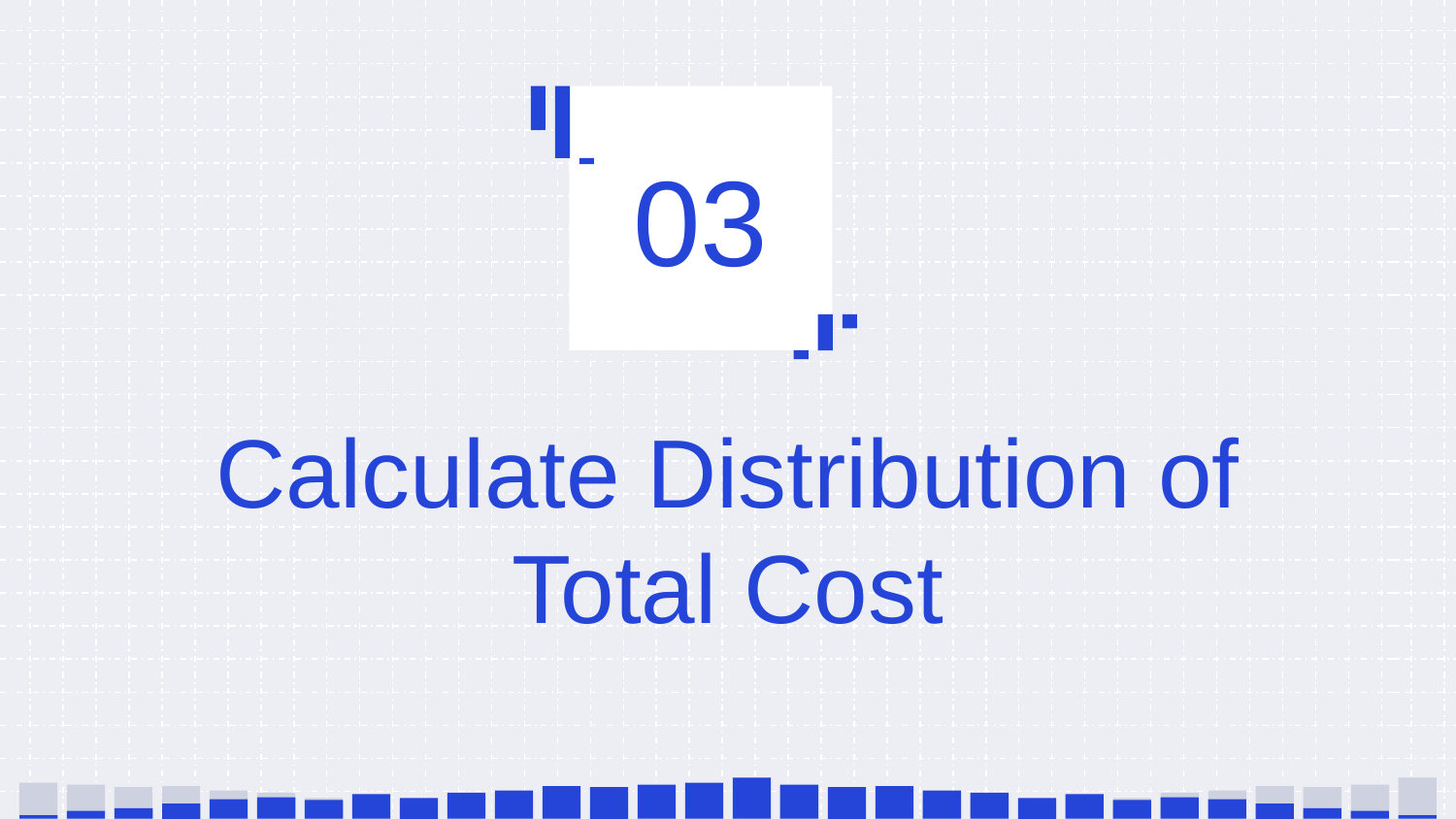

03

# Calculate Distribution of Total Cost